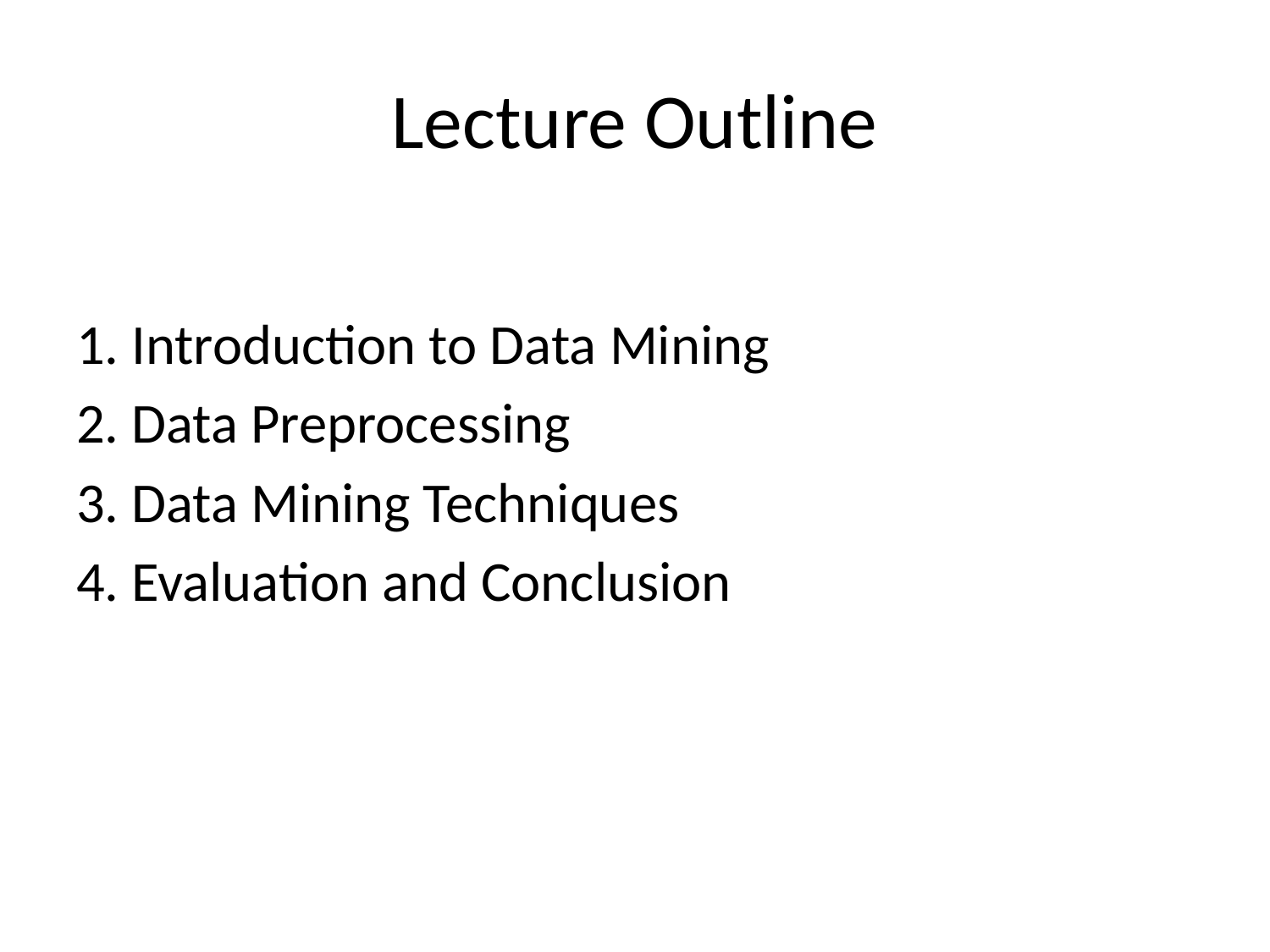

# Lecture Outline

1. Introduction to Data Mining
2. Data Preprocessing
3. Data Mining Techniques
4. Evaluation and Conclusion